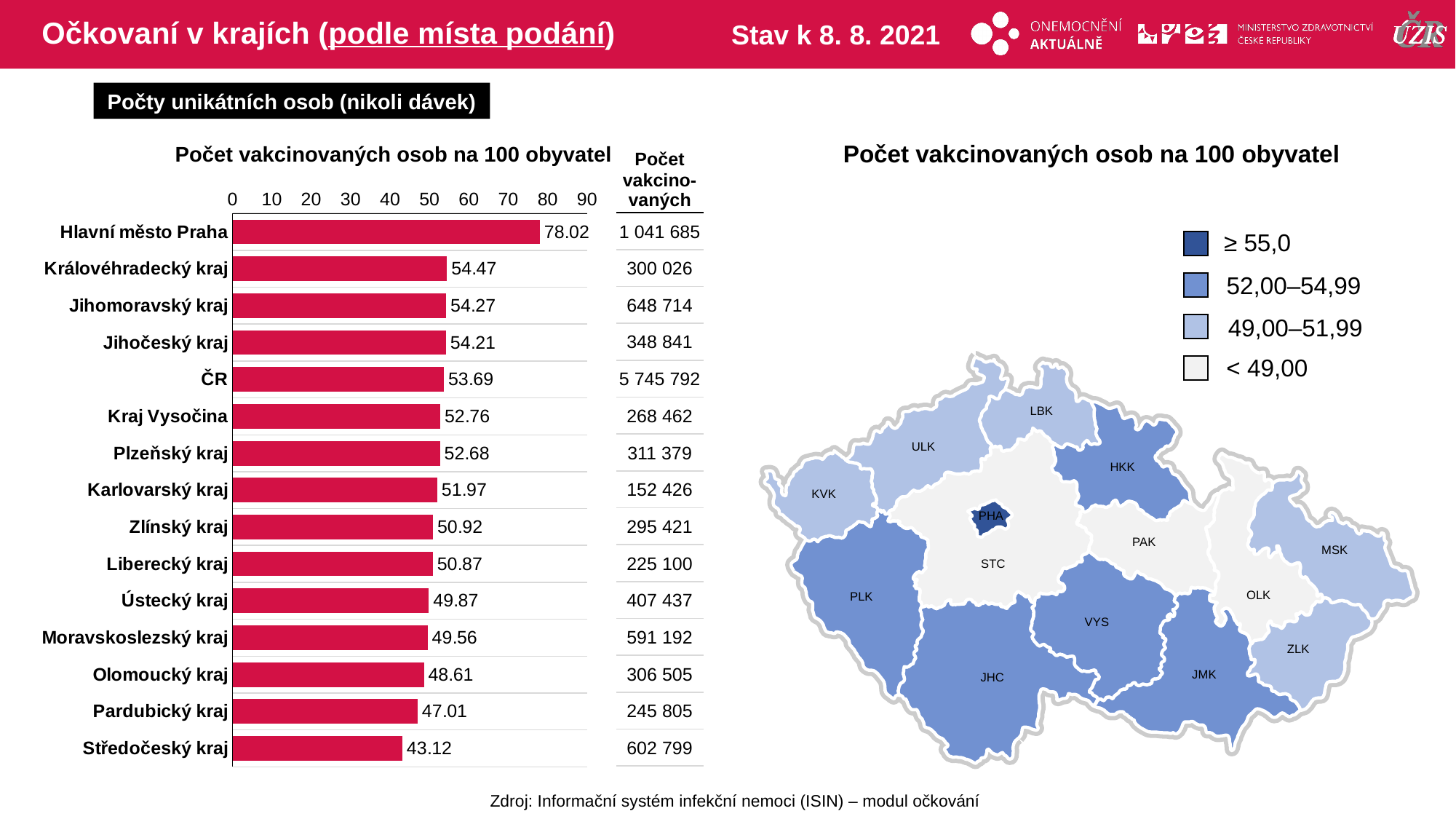

# Očkovaní v krajích (podle místa podání)
Stav k 8. 8. 2021
Počty unikátních osob (nikoli dávek)
Počet vakcinovaných osob na 100 obyvatel
Počet vakcinovaných osob na 100 obyvatel
| Počet vakcino-vaných |
| --- |
| 1 041 685 |
| 300 026 |
| 648 714 |
| 348 841 |
| 5 745 792 |
| 268 462 |
| 311 379 |
| 152 426 |
| 295 421 |
| 225 100 |
| 407 437 |
| 591 192 |
| 306 505 |
| 245 805 |
| 602 799 |

### Chart

| Category | počet na 1000 |
|---|---|
| Hlavní město Praha | 78.02392958 |
| Královéhradecký kraj | 54.47065466 |
| Jihomoravský kraj | 54.27083969 |
| Jihočeský kraj | 54.20564959 |
| ČR | 53.69007409 |
| Kraj Vysočina | 52.75836589 |
| Plzeňský kraj | 52.68314719 |
| Karlovarský kraj | 51.9673657 |
| Zlínský kraj | 50.92420693 |
| Liberecký kraj | 50.8728157 |
| Ústecký kraj | 49.86964568 |
| Moravskoslezský kraj | 49.56196755 |
| Olomoucký kraj | 48.61130936 |
| Pardubický kraj | 47.011988 |
| Středočeský kraj | 43.11876206 |
≥ 55,0

52,00–54,99

49,00–51,99

< 49,00

LBK

ULK

HKK

KVK

PHA

PAK
MSK

STC
OLK

PLK

VYS
ZLK
JMK
JHC
Zdroj: Informační systém infekční nemoci (ISIN) – modul očkování